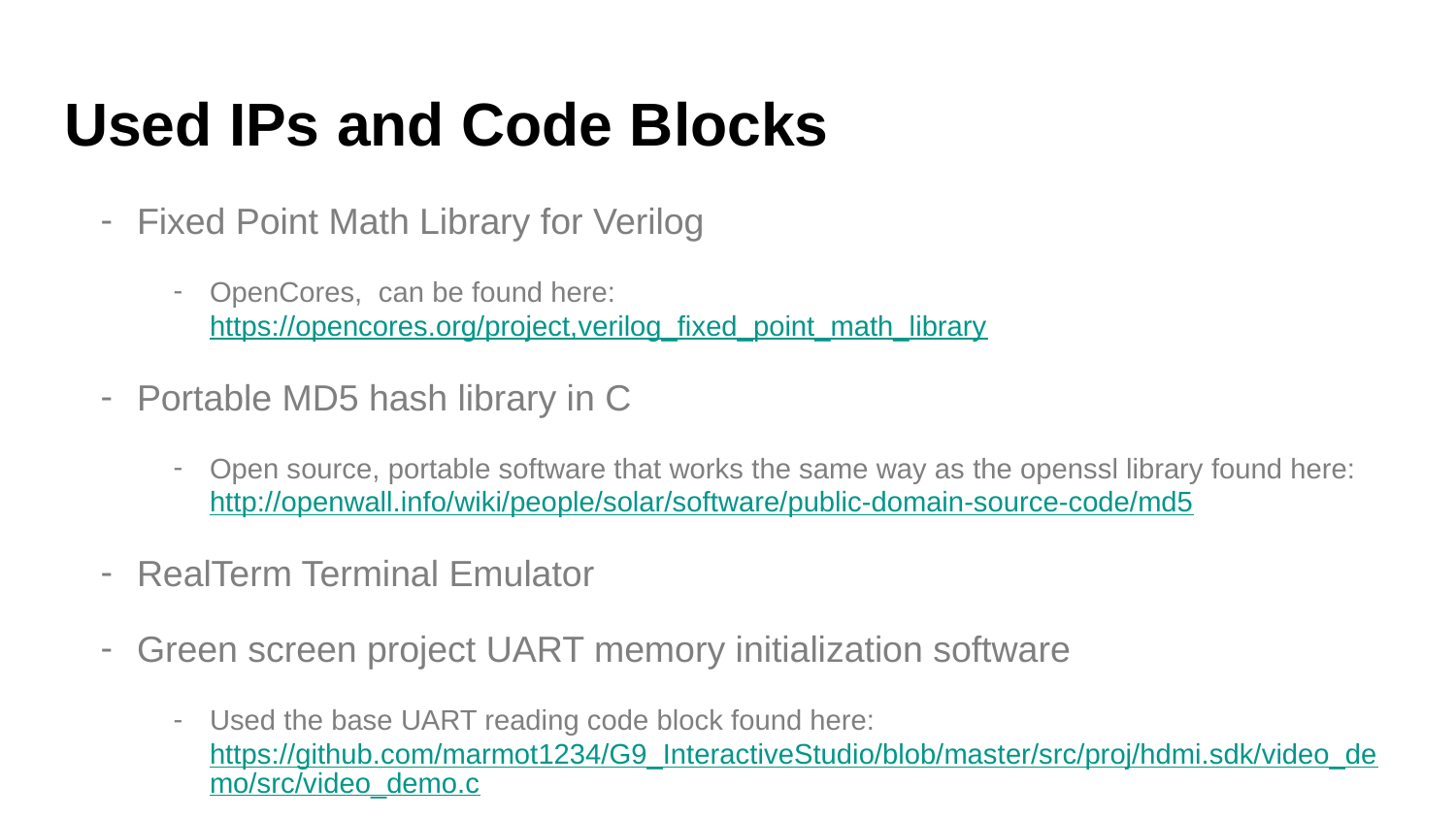

# Used IPs and Code Blocks
Fixed Point Math Library for Verilog
OpenCores,  can be found here:                               https://opencores.org/project,verilog_fixed_point_math_library
Portable MD5 hash library in C
Open source, portable software that works the same way as the openssl library found here: http://openwall.info/wiki/people/solar/software/public-domain-source-code/md5
RealTerm Terminal Emulator
Green screen project UART memory initialization software
Used the base UART reading code block found here: https://github.com/marmot1234/G9_InteractiveStudio/blob/master/src/proj/hdmi.sdk/video_demo/src/video_demo.c
PMOD Camera Configure and capture
Piazza Resource 532_pmod_camera_dist